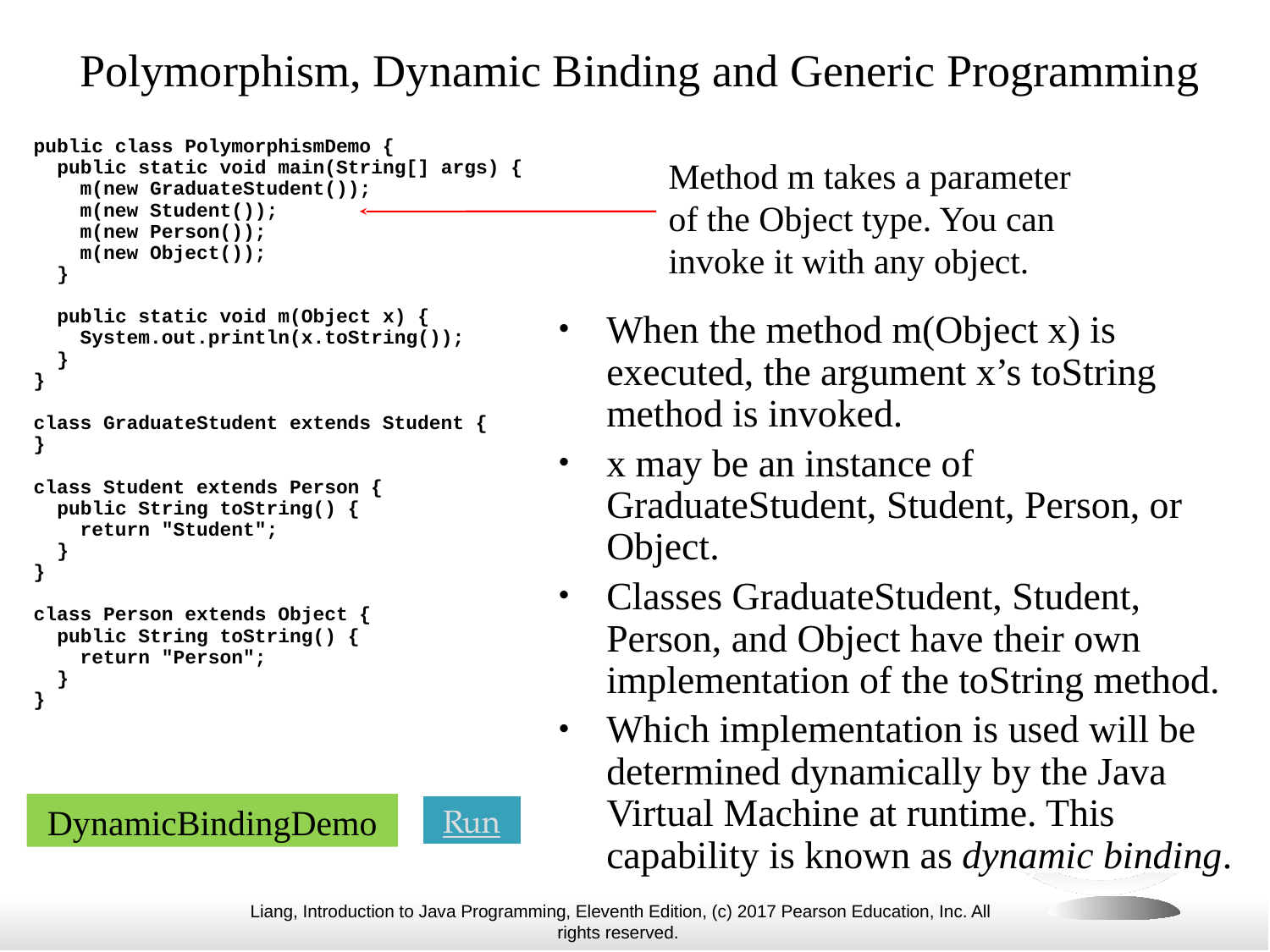

# Polymorphism, Dynamic Binding and Generic Programming
public class PolymorphismDemo {
  public static void main(String[] args) {
    m(new GraduateStudent());
    m(new Student());
    m(new Person());
    m(new Object());
  }

  public static void m(Object x) {
    System.out.println(x.toString());
  }
}

class GraduateStudent extends Student {
}

class Student extends Person {
  public String toString() {
    return "Student";
  }
}

class Person extends Object {
  public String toString() {
    return "Person";
  }
}
Method m takes a parameter of the Object type. You can invoke it with any object.

When the method m(Object x) is executed, the argument x’s toString method is invoked.
x may be an instance of GraduateStudent, Student, Person, or Object.
Classes GraduateStudent, Student, Person, and Object have their own implementation of the toString method.
Which implementation is used will be determined dynamically by the Java Virtual Machine at runtime. This capability is known as dynamic binding.
DynamicBindingDemo
Run